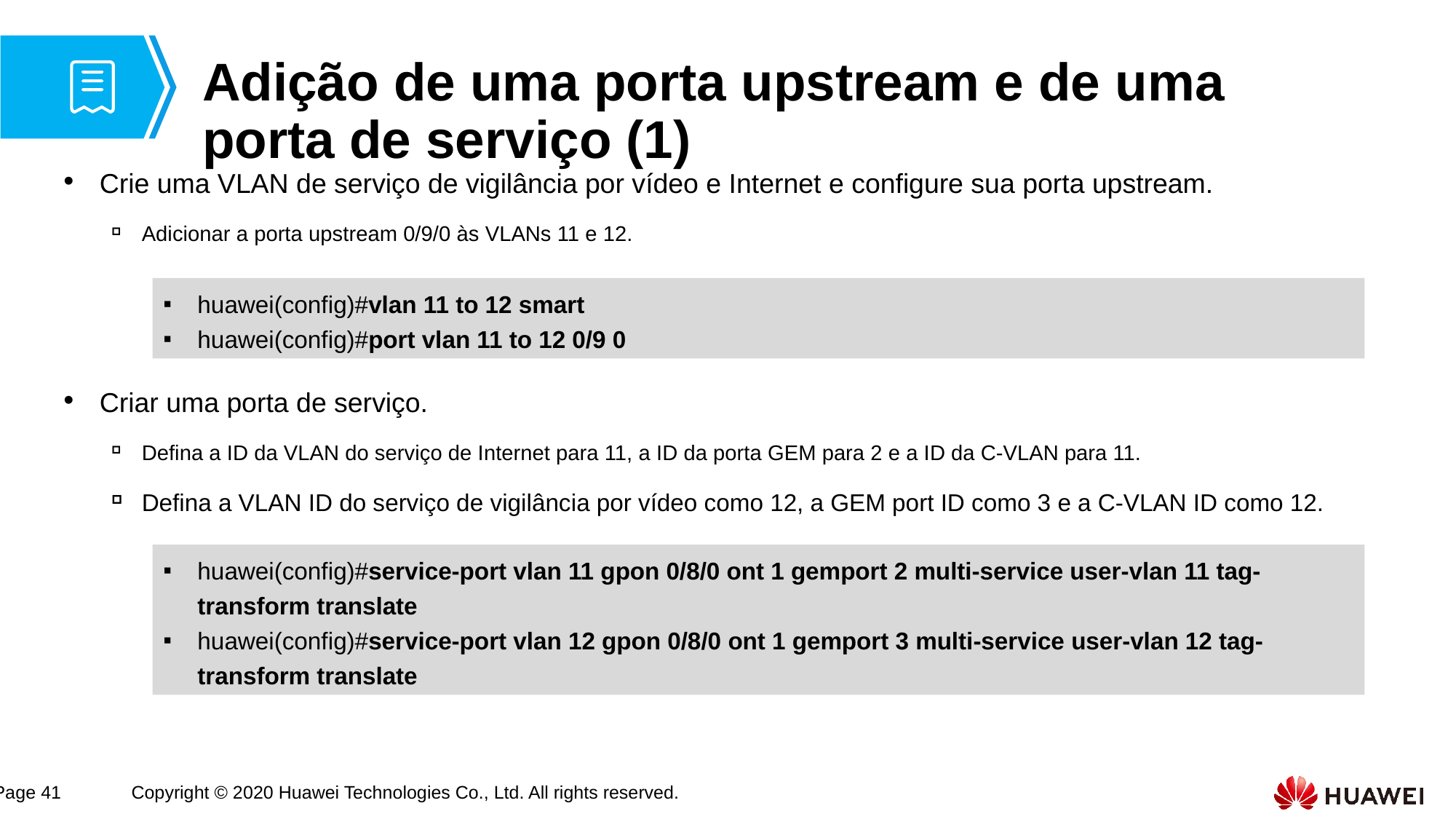

# Adição de uma porta upstream e de uma porta de serviço (1)
Crie uma VLAN de serviço de vigilância por vídeo e Internet e configure sua porta upstream.
Adicionar a porta upstream 0/9/0 às VLANs 11 e 12.

Criar uma porta de serviço.
Defina a ID da VLAN do serviço de Internet para 11, a ID da porta GEM para 2 e a ID da C-VLAN para 11.
Defina a VLAN ID do serviço de vigilância por vídeo como 12, a GEM port ID como 3 e a C-VLAN ID como 12.
huawei(config)#vlan 11 to 12 smart
huawei(config)#port vlan 11 to 12 0/9 0
huawei(config)#service-port vlan 11 gpon 0/8/0 ont 1 gemport 2 multi-service user-vlan 11 tag-transform translate
huawei(config)#service-port vlan 12 gpon 0/8/0 ont 1 gemport 3 multi-service user-vlan 12 tag-transform translate